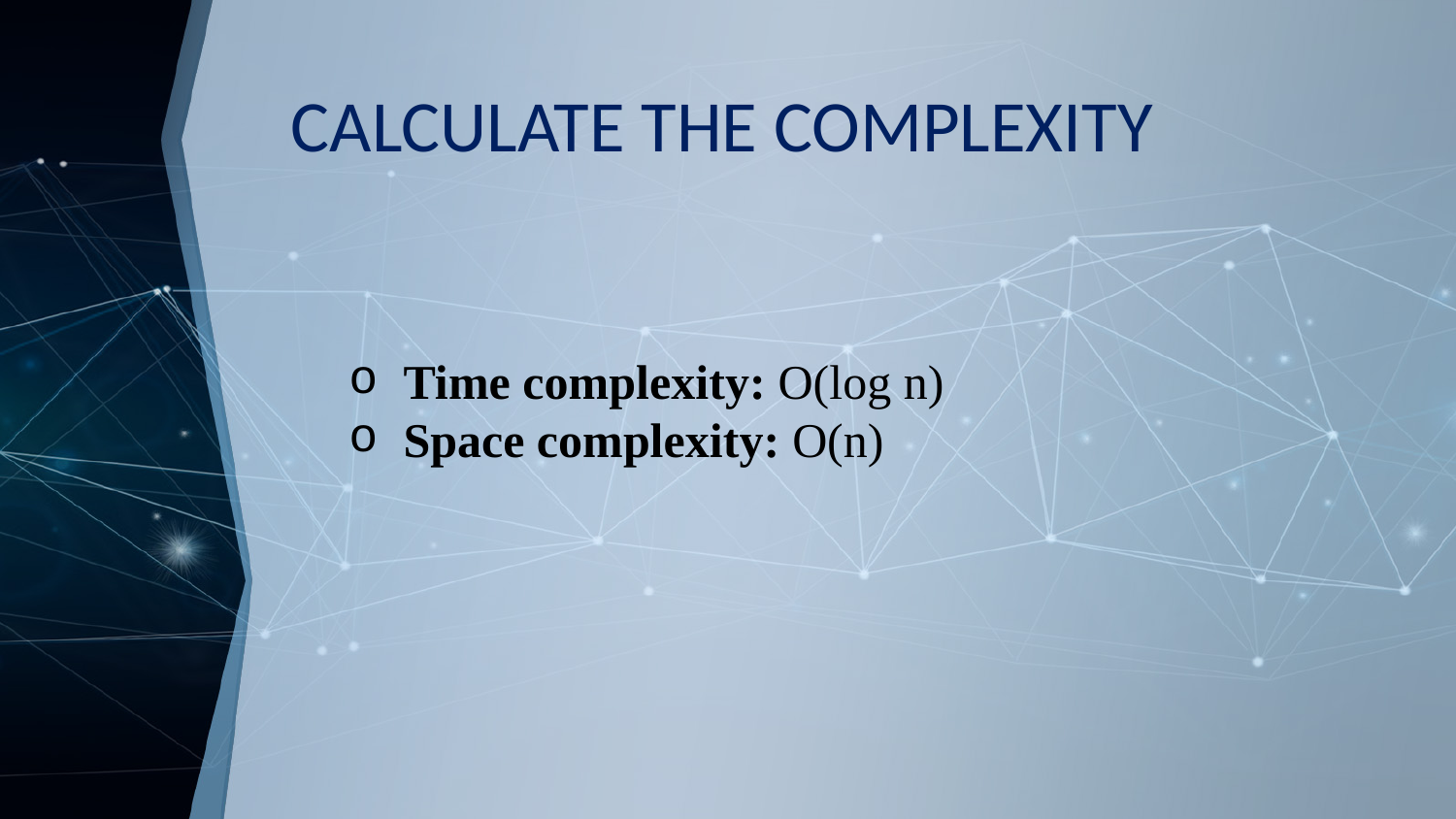

# CALCULATE THE COMPLEXITY
Time complexity: O(log n)
Space complexity: O(n)